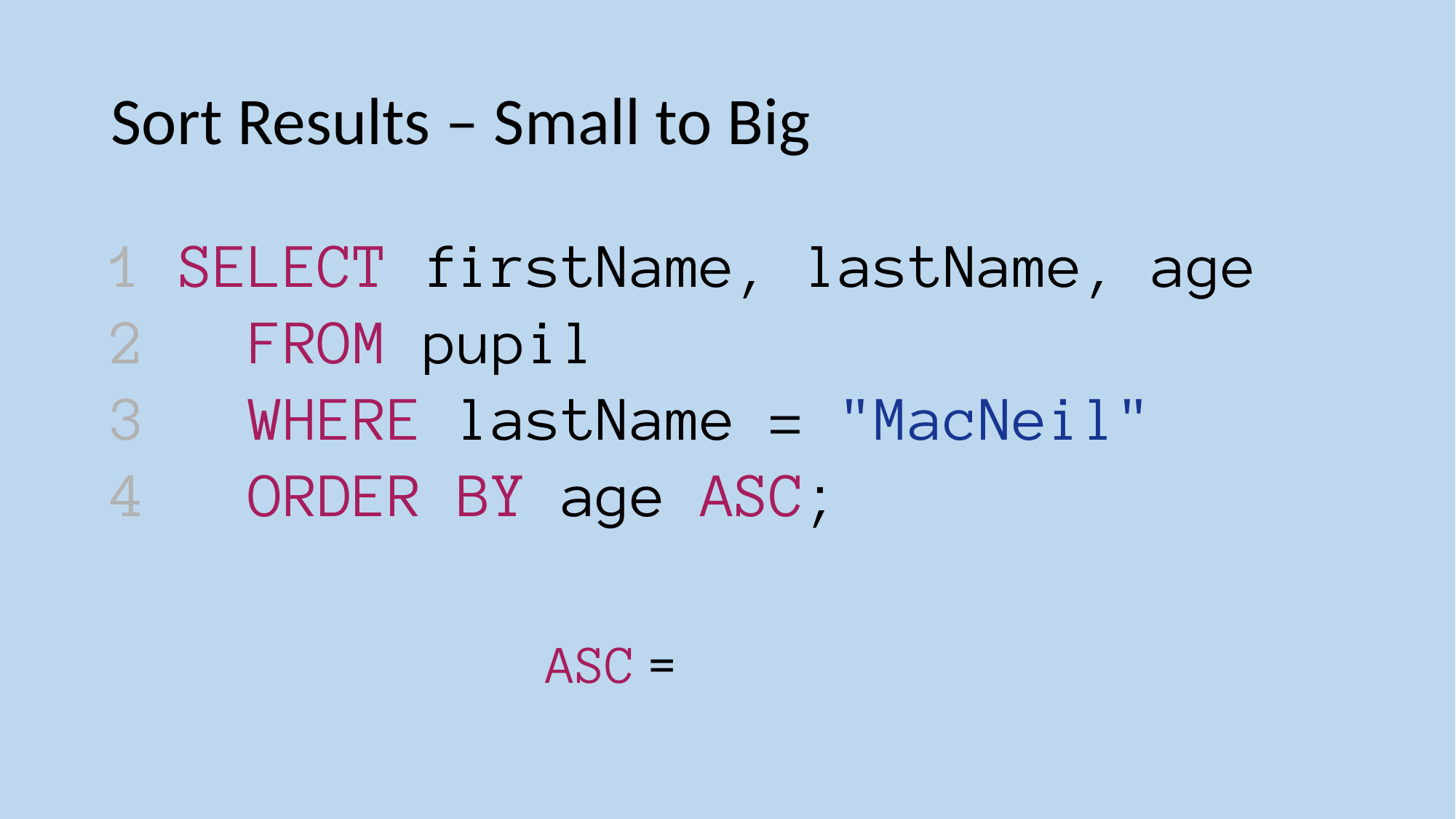

# Sort Results – Small to Big
1 SELECT firstName, lastName, age
2   FROM pupil
3   WHERE lastName = "MacNeil"
4   ORDER BY age ASC;
ASC =